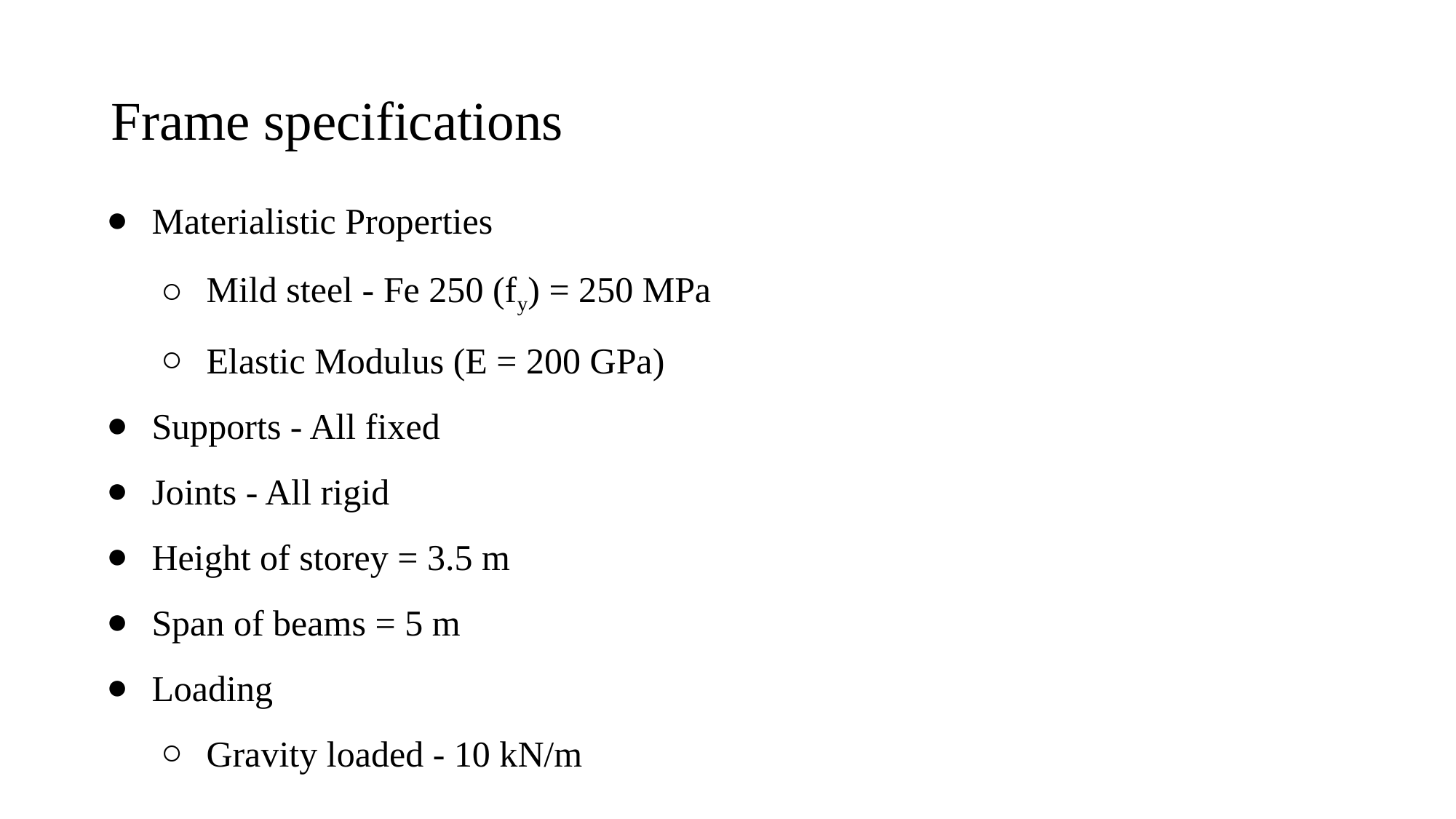

# Frame specifications
Materialistic Properties
Mild steel - Fe 250 (fy) = 250 MPa
Elastic Modulus (E = 200 GPa)
Supports - All fixed
Joints - All rigid
Height of storey = 3.5 m
Span of beams = 5 m
Loading
Gravity loaded - 10 kN/m